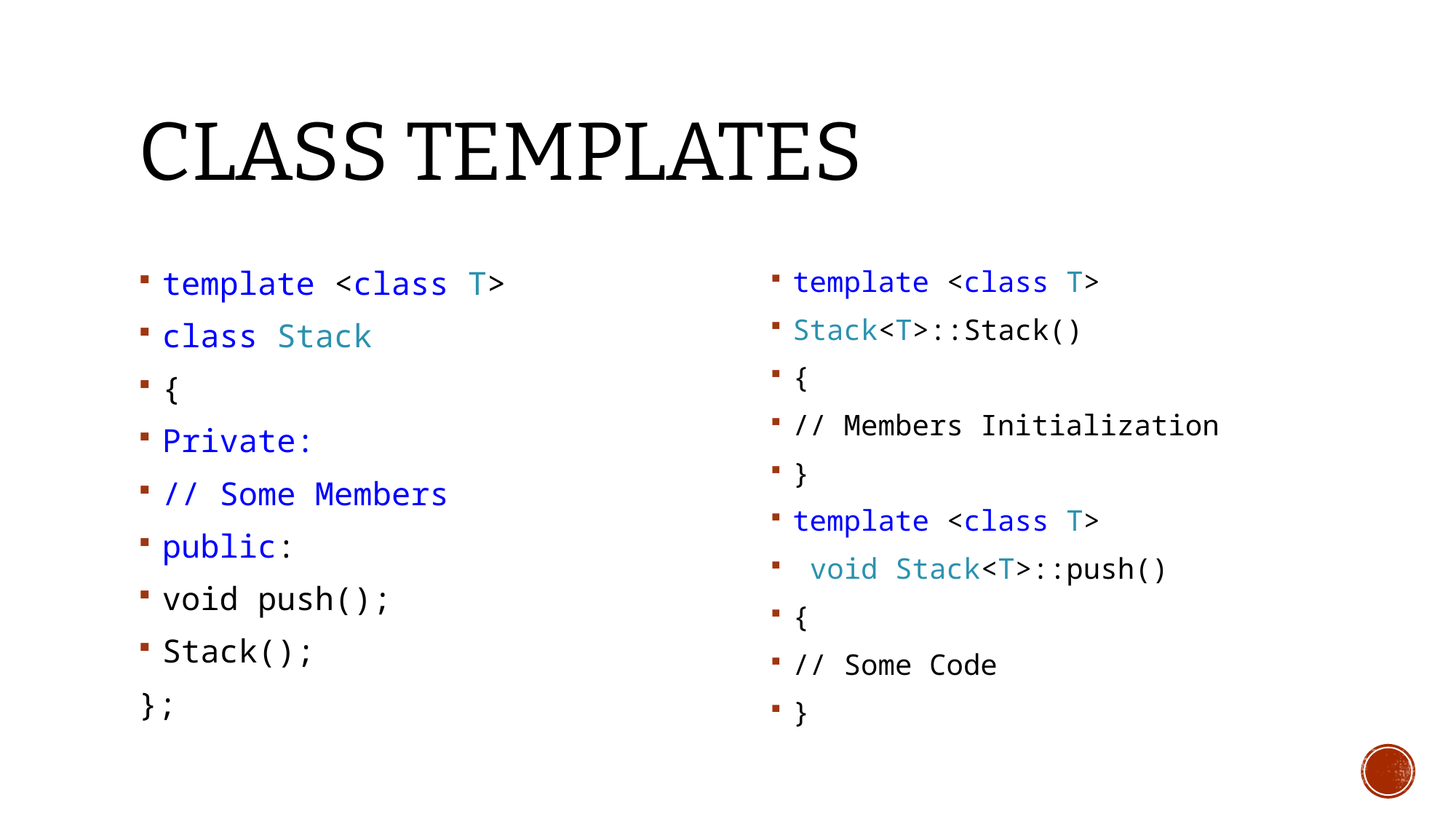

# Class Templates
template <class T>
class Stack
{
Private:
// Some Members
public:
void push();
Stack();
};

template <class T>
Stack<T>::Stack()
{
// Members Initialization
}
template <class T>
 void Stack<T>::push()
{
// Some Code
}